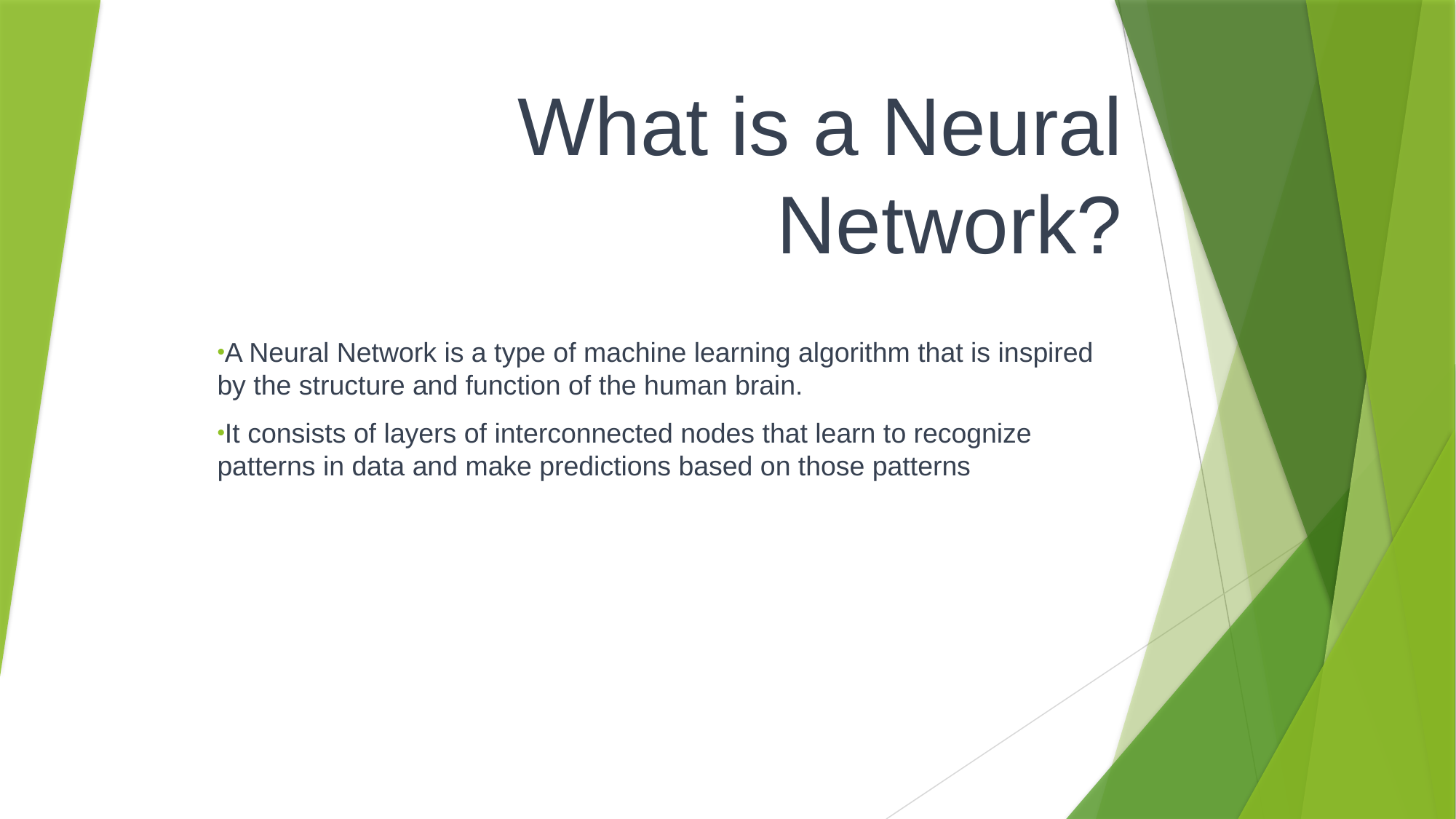

# What is a Neural Network?
A Neural Network is a type of machine learning algorithm that is inspired by the structure and function of the human brain.
It consists of layers of interconnected nodes that learn to recognize patterns in data and make predictions based on those patterns